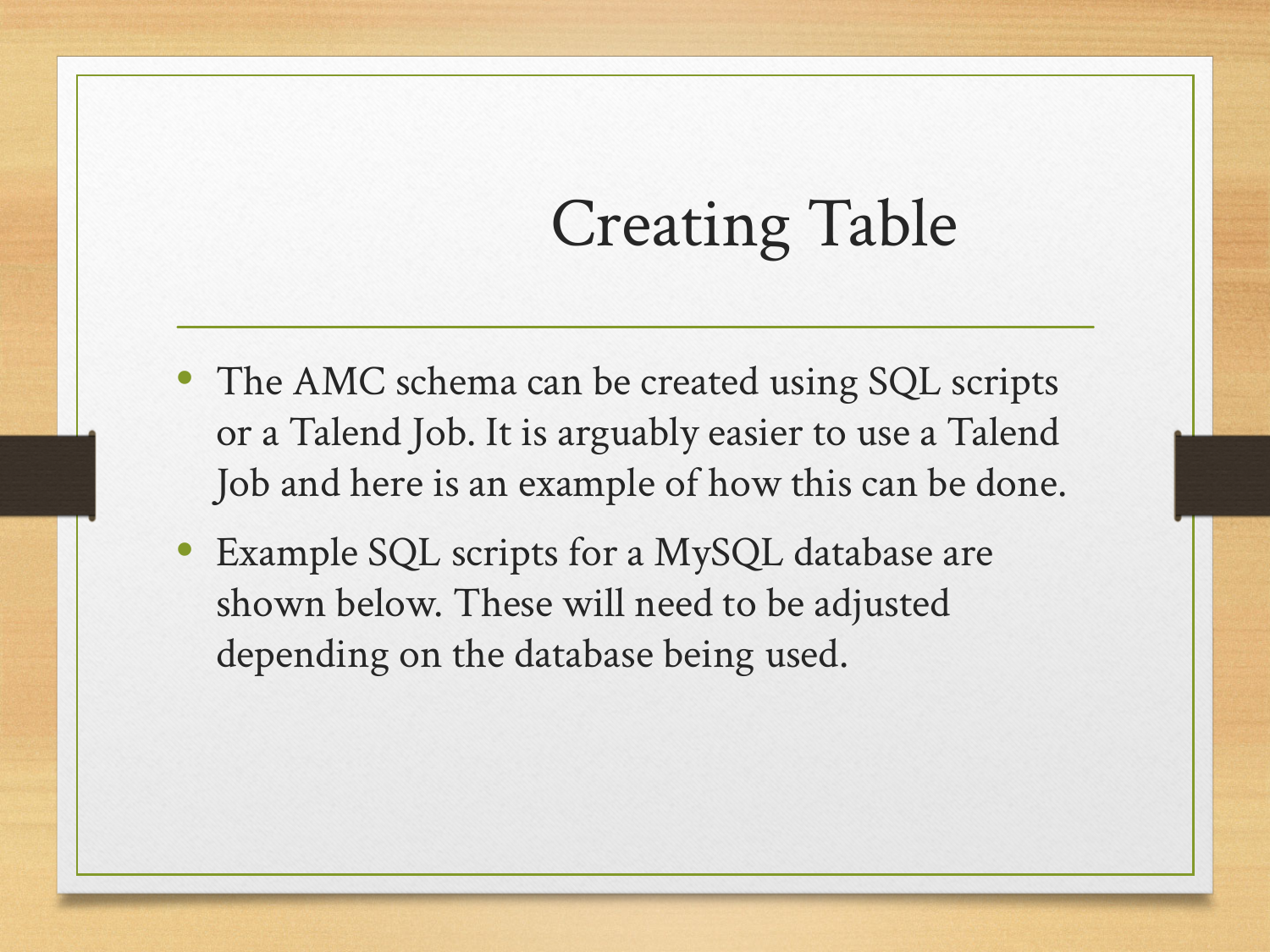

# Creating Table
The AMC schema can be created using SQL scripts or a Talend Job. It is arguably easier to use a Talend Job and here is an example of how this can be done.
Example SQL scripts for a MySQL database are shown below. These will need to be adjusted depending on the database being used.